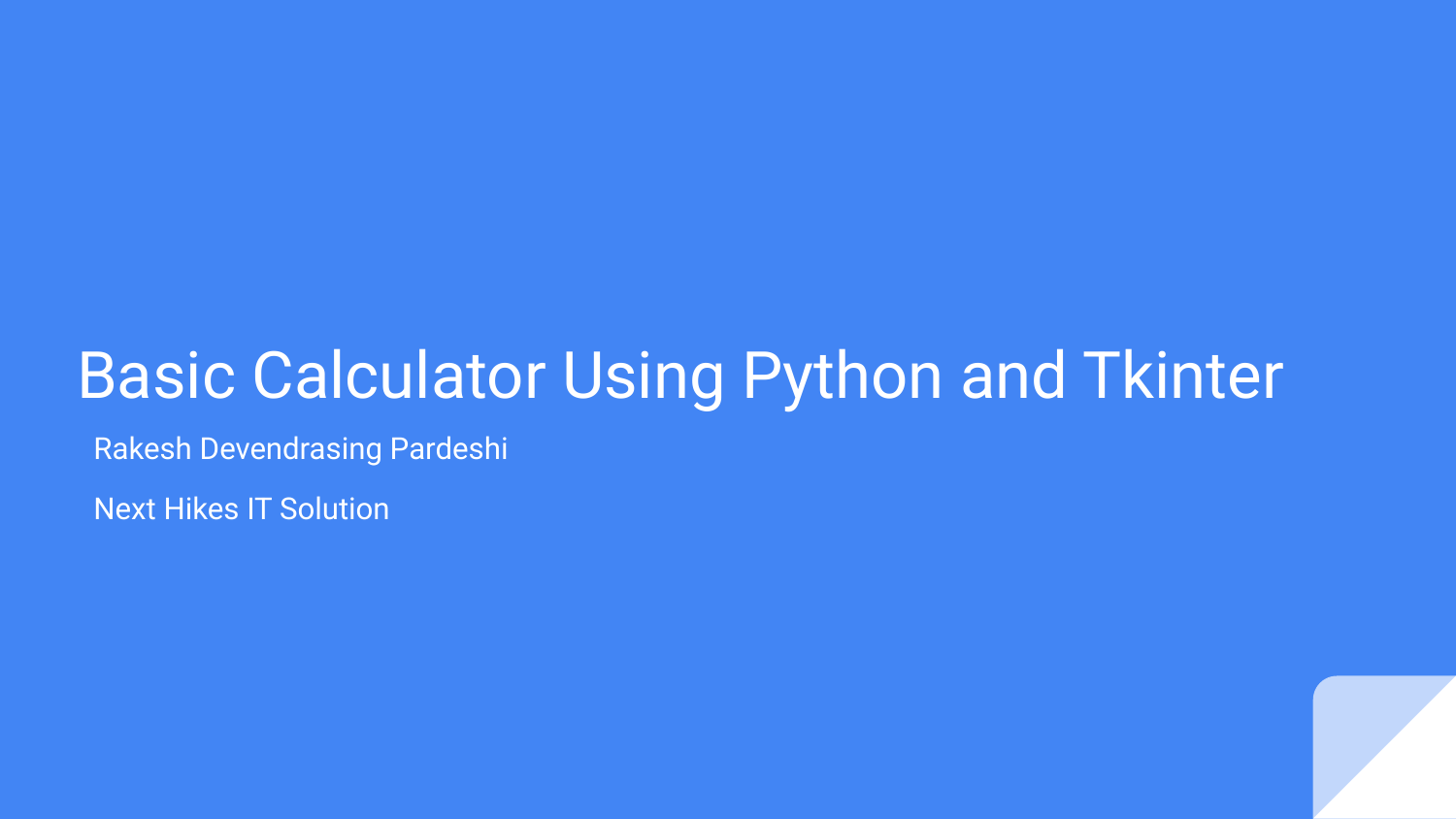

# Basic Calculator Using Python and Tkinter

Rakesh Devendrasing Pardeshi

Next Hikes IT Solution